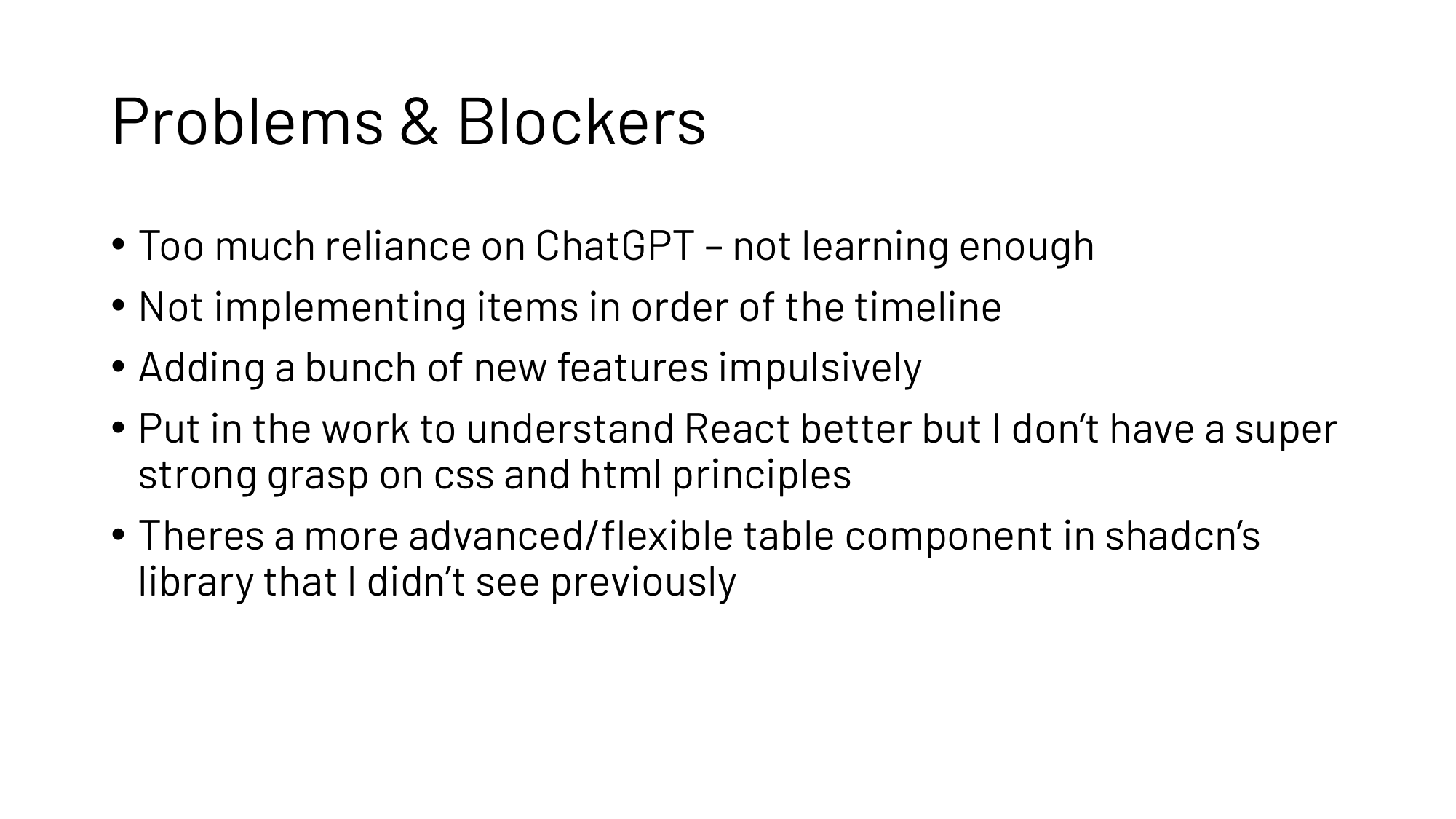

# Problems & Blockers
Too much reliance on ChatGPT – not learning enough
Not implementing items in order of the timeline
Adding a bunch of new features impulsively
Put in the work to understand React better but I don’t have a super strong grasp on css and html principles
Theres a more advanced/flexible table component in shadcn’s library that I didn’t see previously